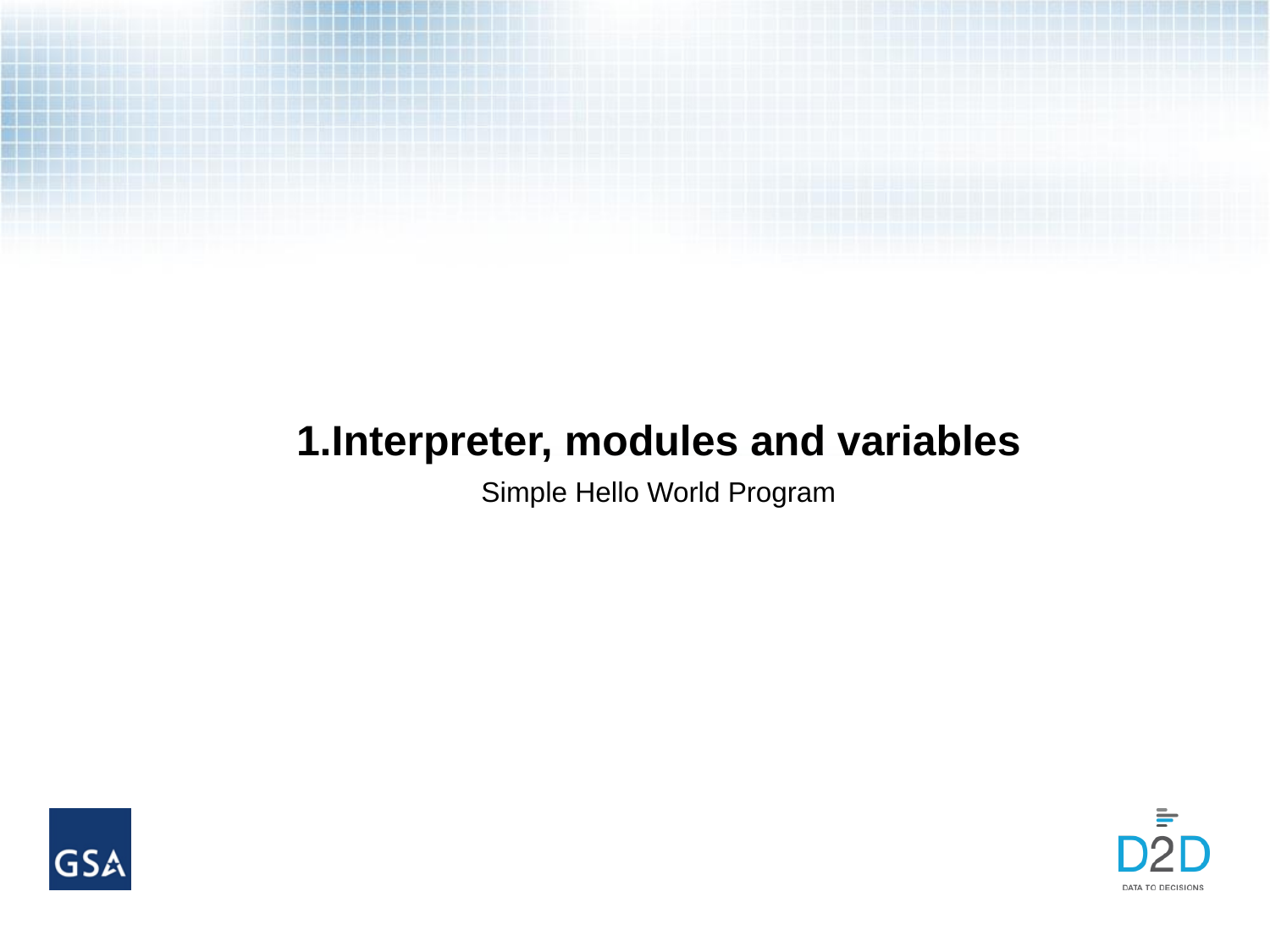

#

1.Interpreter, modules and variables
Simple Hello World Program